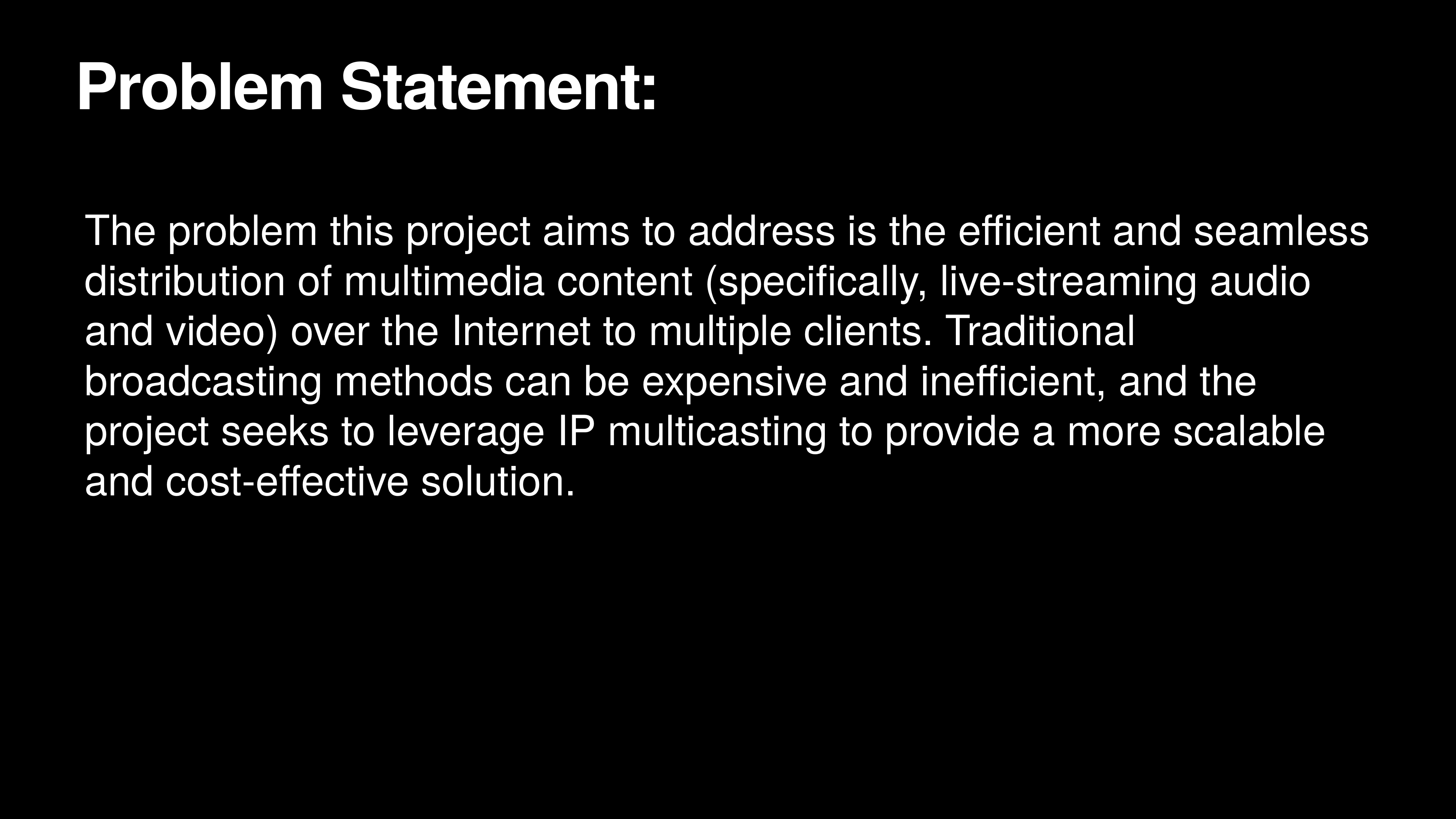

# Problem Statement:
The problem this project aims to address is the efficient and seamless distribution of multimedia content (specifically, live-streaming audio and video) over the Internet to multiple clients. Traditional broadcasting methods can be expensive and inefficient, and the project seeks to leverage IP multicasting to provide a more scalable and cost-effective solution.